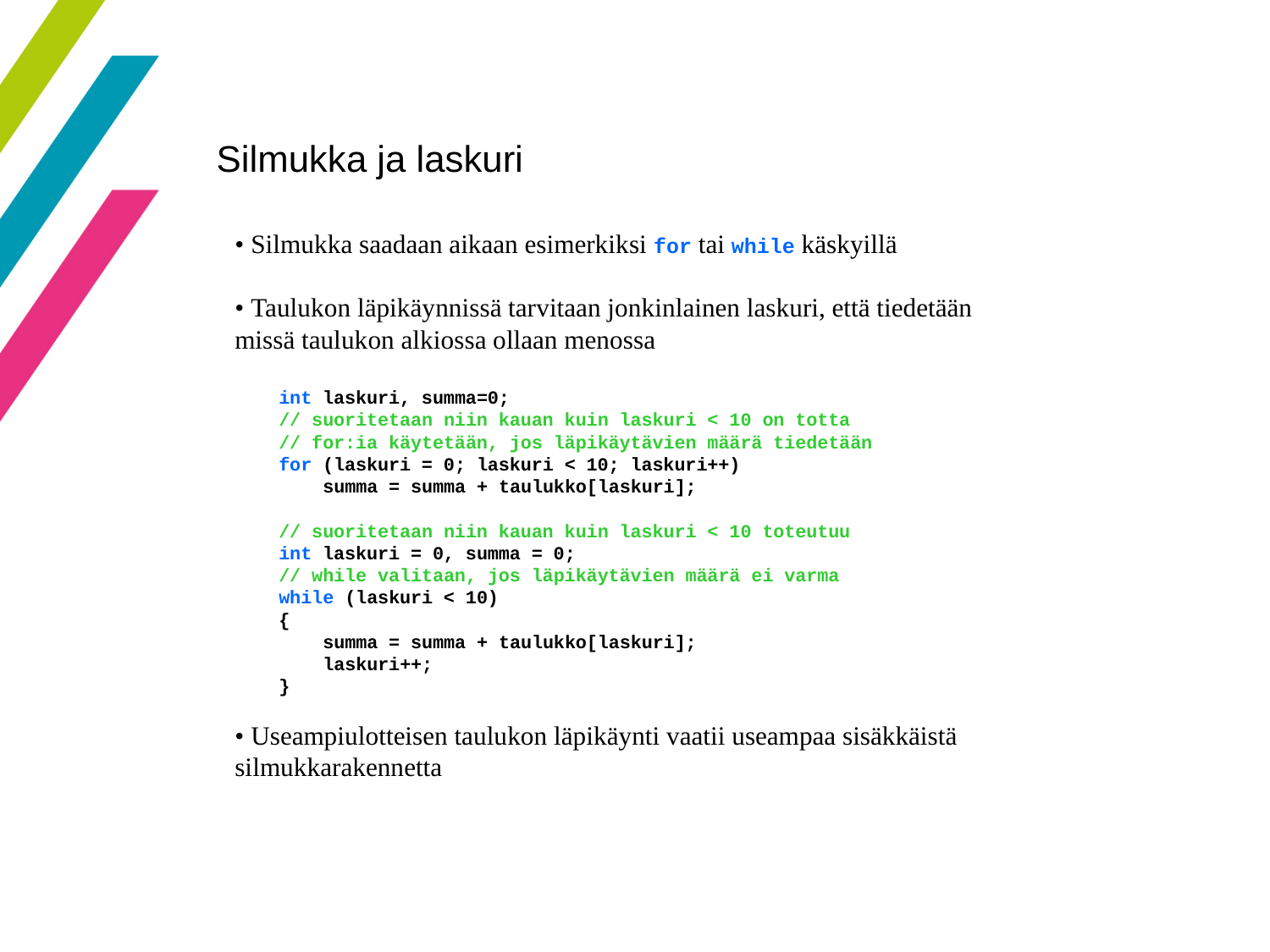

46
Silmukka ja laskuri
• Silmukka saadaan aikaan esimerkiksi for tai while käskyillä

• Taulukon läpikäynnissä tarvitaan jonkinlainen laskuri, että tiedetään missä taulukon alkiossa ollaan menossa

    int laskuri, summa=0;
    // suoritetaan niin kauan kuin laskuri < 10 on totta
    // for:ia käytetään, jos läpikäytävien määrä tiedetään
    for (laskuri = 0; laskuri < 10; laskuri++)
        summa = summa + taulukko[laskuri];

    // suoritetaan niin kauan kuin laskuri < 10 toteutuu
    int laskuri = 0, summa = 0;
    // while valitaan, jos läpikäytävien määrä ei varma
    while (laskuri < 10)
    {
        summa = summa + taulukko[laskuri];
        laskuri++;
    }

• Useampiulotteisen taulukon läpikäynti vaatii useampaa sisäkkäistä silmukkarakennetta